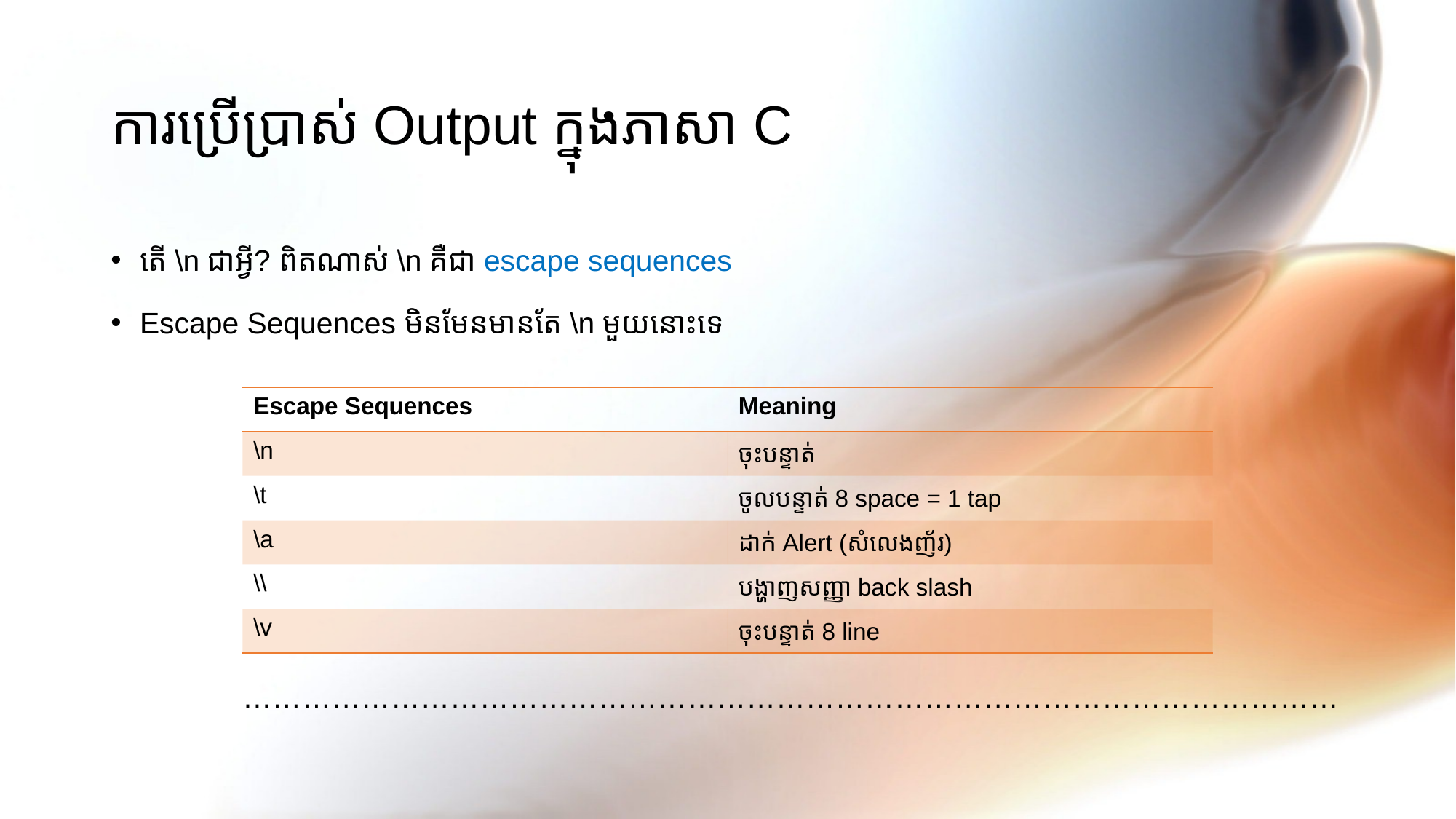

# ការប្រើប្រាស់ Output ក្នុងភាសា C
តើ \n ជាអ្វី? ពិតណាស់ \n គឺជា escape sequences
Escape Sequences មិនមែនមានតែ \n មួយនោះទេ

	   …………………………………………………………………………………………………
| Escape Sequences | Meaning |
| --- | --- |
| \n | ចុះបន្ទាត់ |
| \t | ចូលបន្ទាត់ 8 space = 1 tap |
| \a | ដាក់ Alert (សំលេងញ័រ) |
| \\ | បង្ហាញសញ្ញា back slash |
| \v | ចុះបន្ទាត់ 8 line |